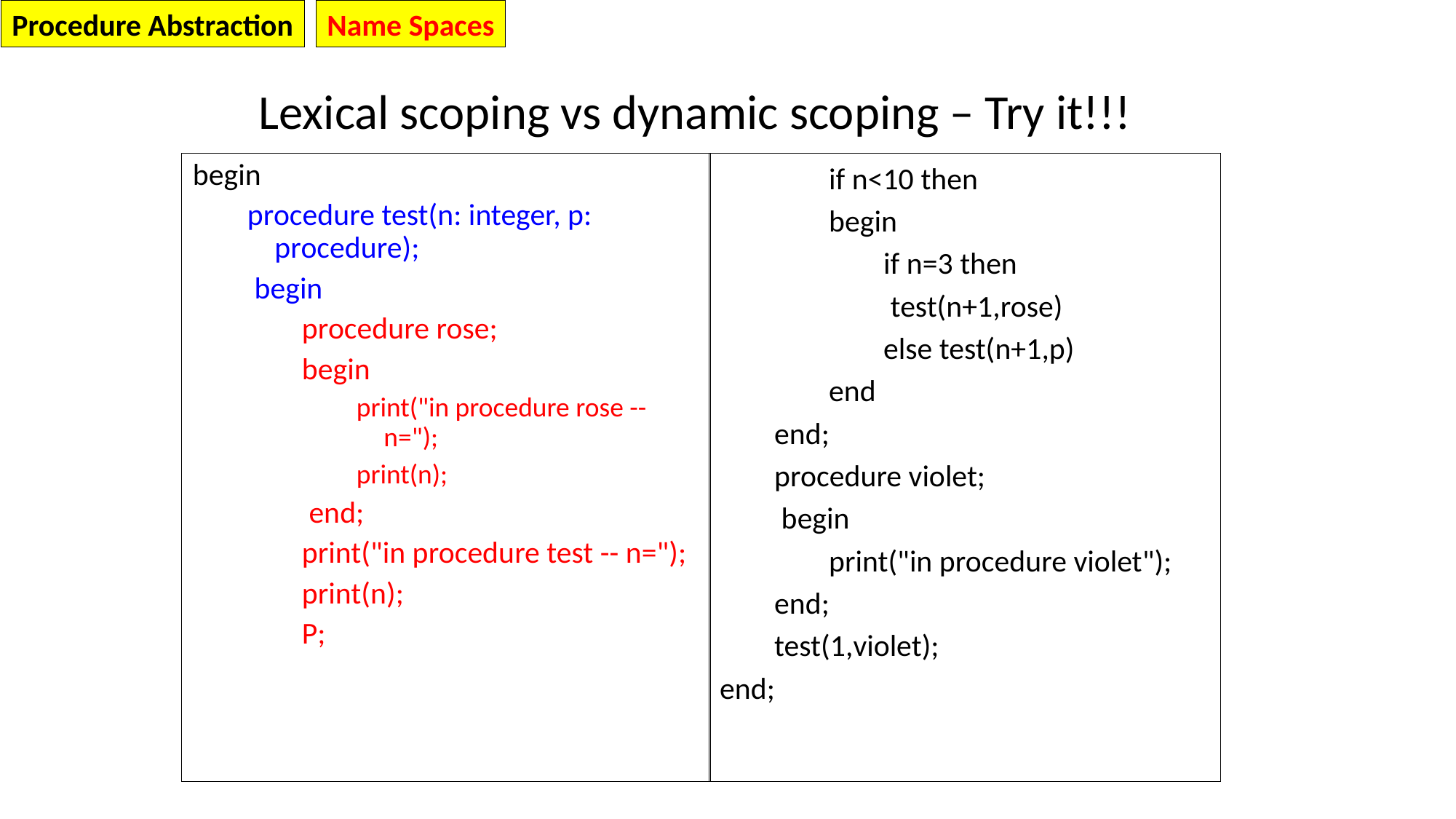

Procedure Abstraction
Name Spaces
# Lexical scoping vs dynamic scoping – Try it!!!
begin
procedure test(n: integer, p: procedure);
 begin
procedure rose;
begin
print("in procedure rose -- n=");
print(n);
 end;
print("in procedure test -- n=");
print(n);
P;
if n<10 then
begin
if n=3 then
 test(n+1,rose)
else test(n+1,p)
end
end;
procedure violet;
 begin
print("in procedure violet");
end;
test(1,violet);
end;